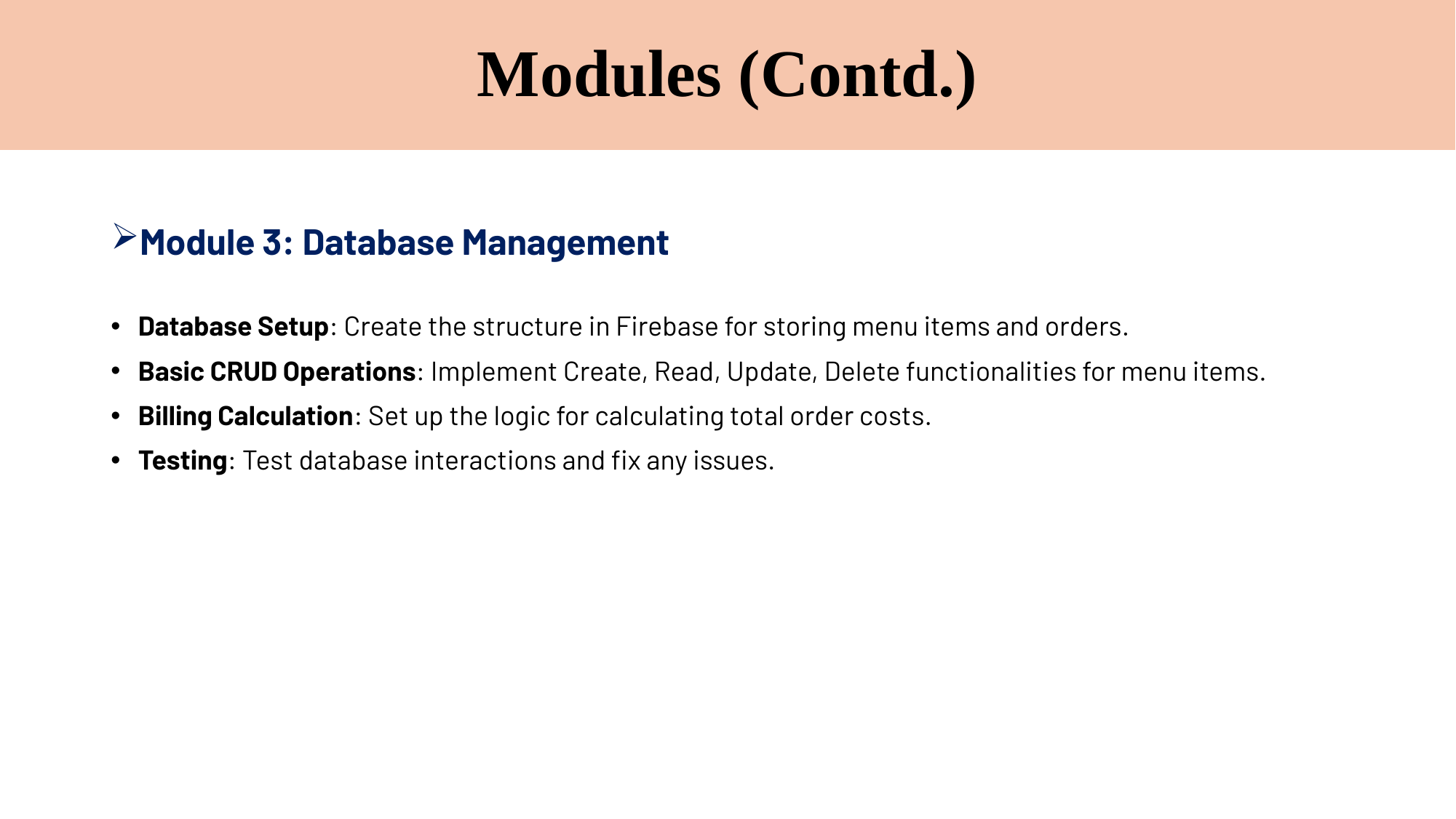

# Modules (Contd.)
Module 3: Database Management

Database Setup: Create the structure in Firebase for storing menu items and orders.
Basic CRUD Operations: Implement Create, Read, Update, Delete functionalities for menu items.
Billing Calculation: Set up the logic for calculating total order costs.
Testing: Test database interactions and fix any issues.